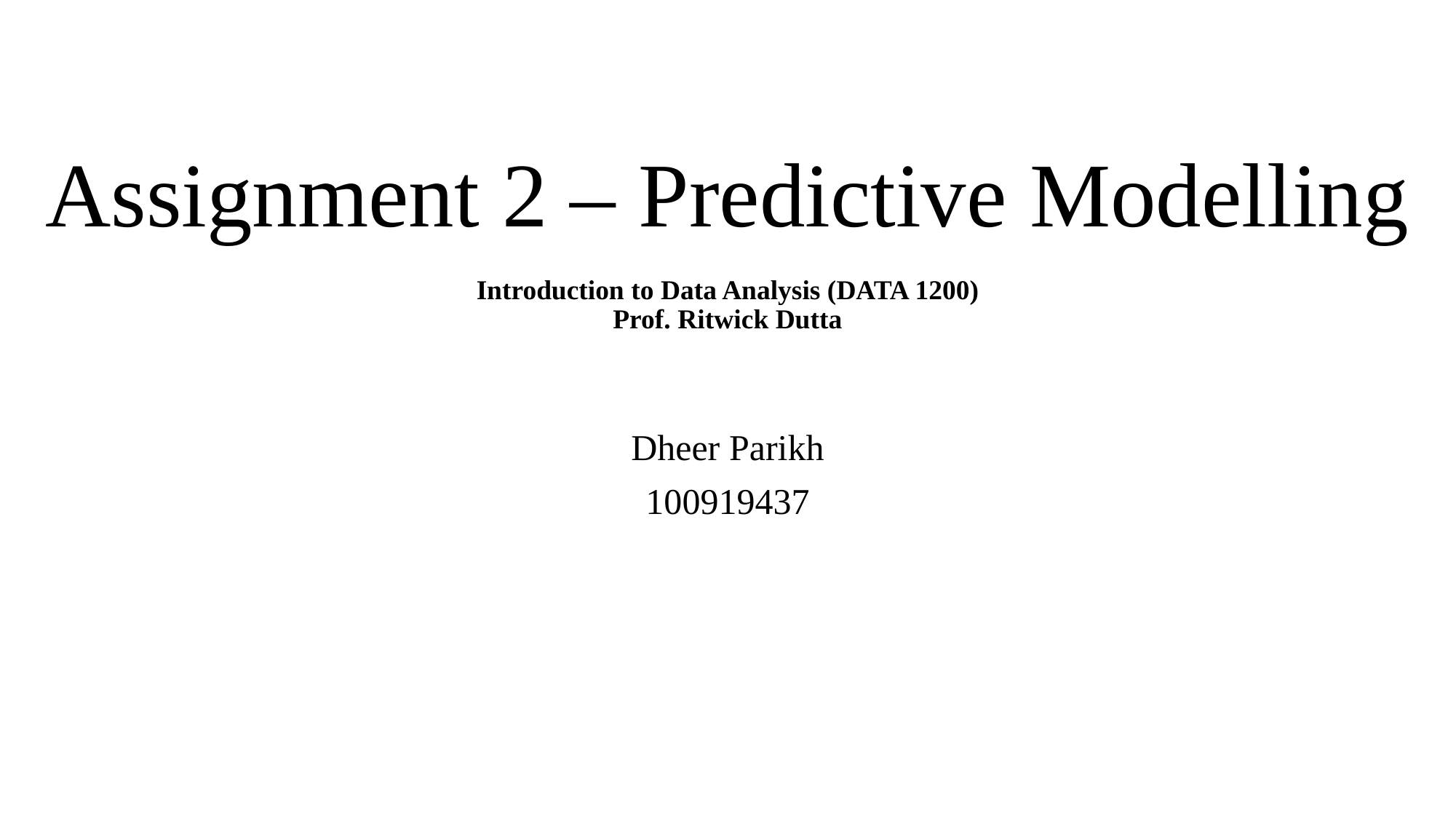

# Assignment 2 – Predictive Modelling Introduction to Data Analysis (DATA 1200) Prof. Ritwick Dutta
Dheer Parikh
100919437